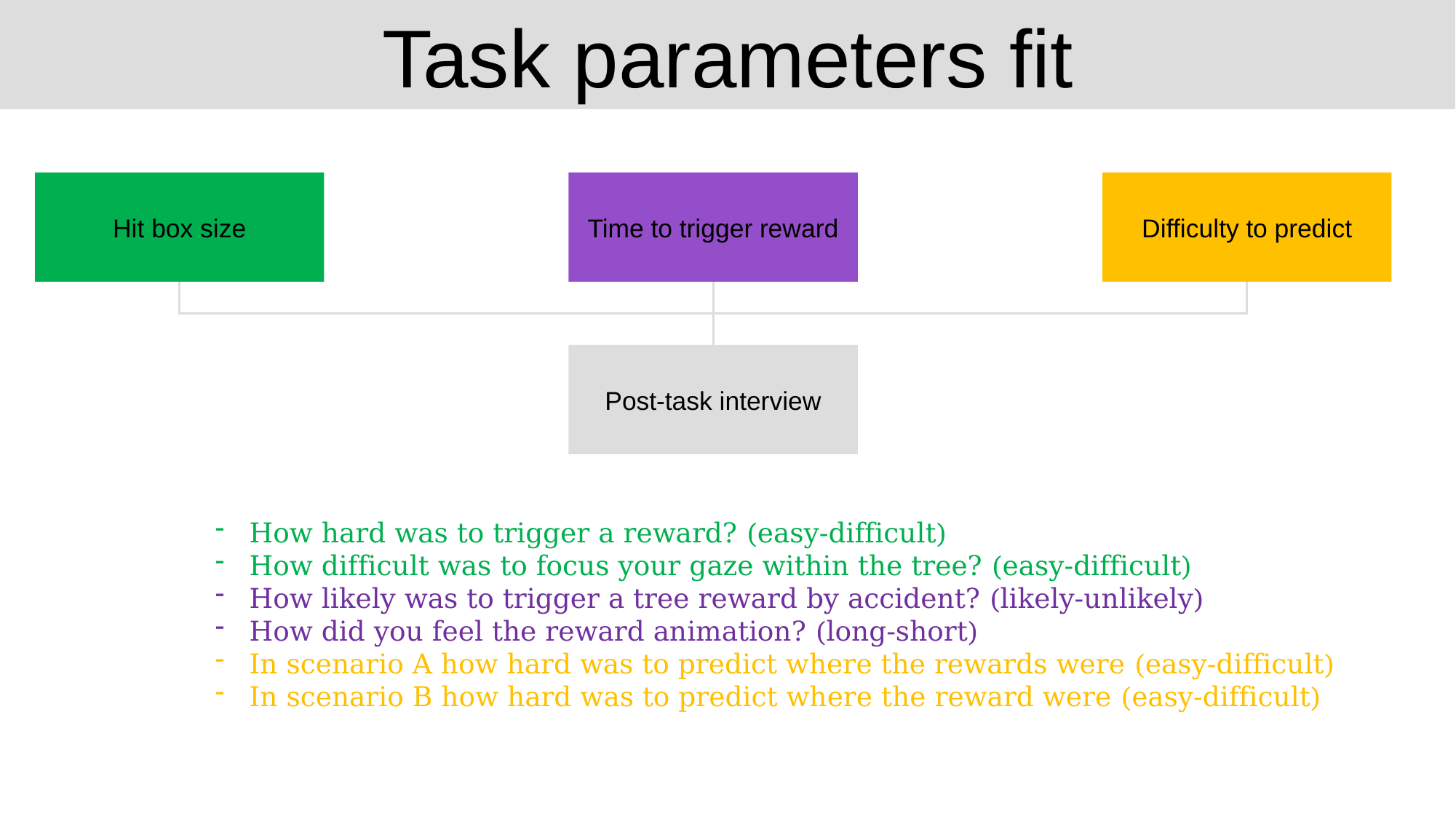

Task parameters fit
Hit box size
Time to trigger reward
Difficulty to predict
Post-task interview
How hard was to trigger a reward? (easy-difficult)
How difficult was to focus your gaze within the tree? (easy-difficult)
How likely was to trigger a tree reward by accident? (likely-unlikely)
How did you feel the reward animation? (long-short)
In scenario A how hard was to predict where the rewards were (easy-difficult)
In scenario B how hard was to predict where the reward were (easy-difficult)